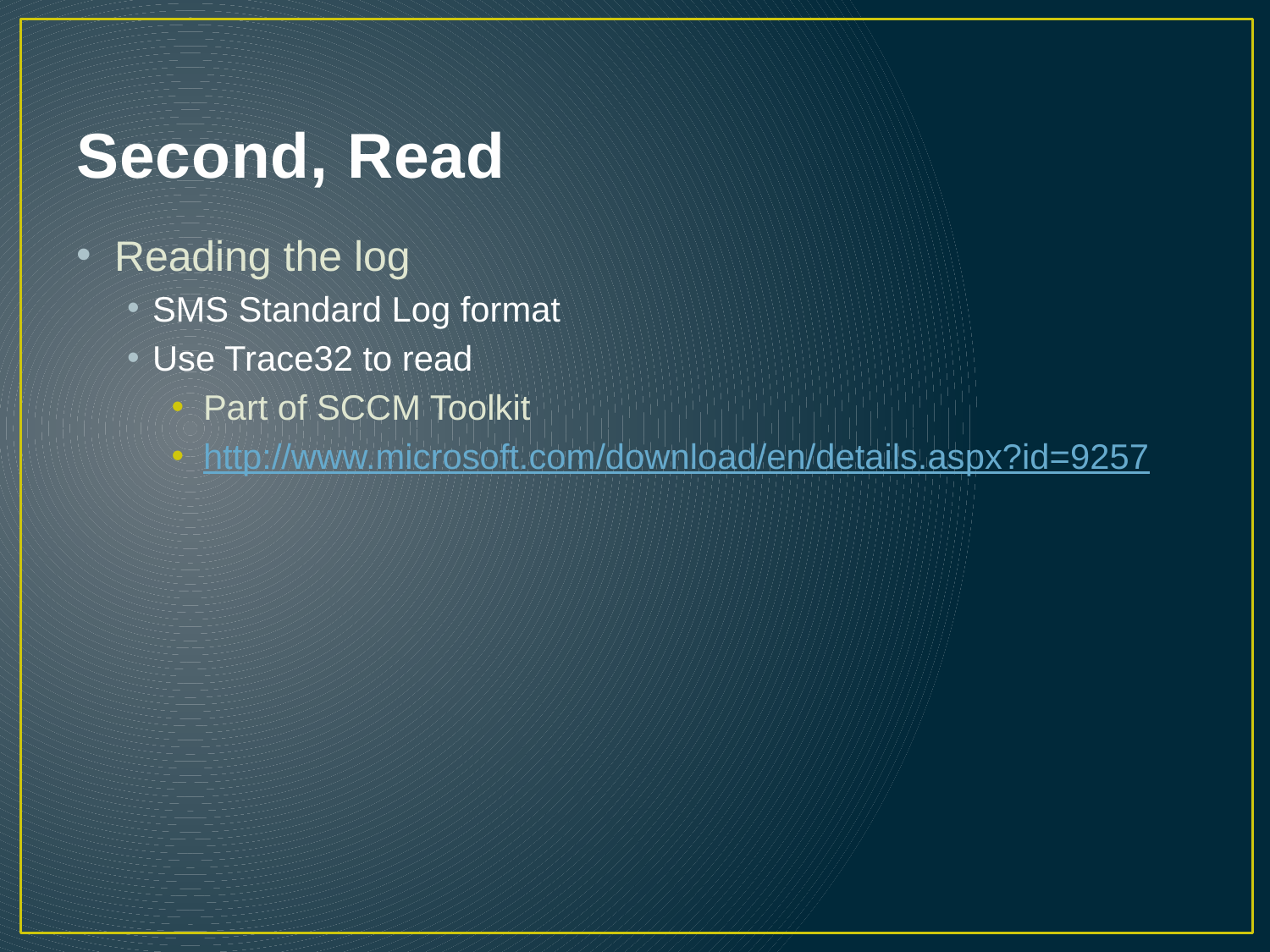

# Second, Read
Reading the log
SMS Standard Log format
Use Trace32 to read
Part of SCCM Toolkit
http://www.microsoft.com/download/en/details.aspx?id=9257